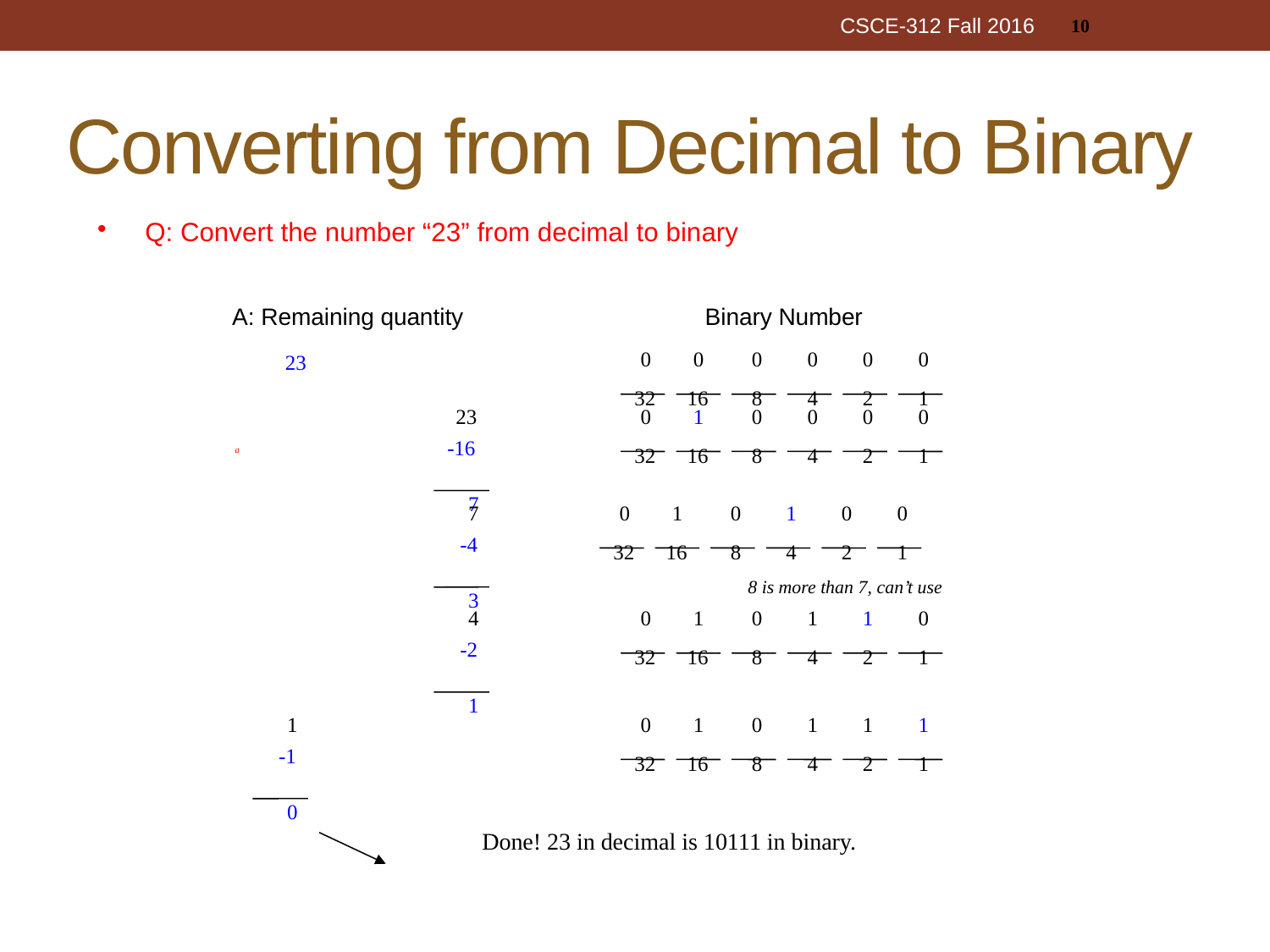

10
CSCE-312 Fall 2016
# Converting from Decimal to Binary
Q: Convert the number “23” from decimal to binary
A: Remaining quantity
Binary Number
0
0
0
0
0
0
23
32
16
8
4
2
1

0
1
0
0
0
0
32
16
8
4
2
1

23
-16
7

a
0
1
0
1
0
0
32
16
8
4
2
1

8 is more than 7, can’t use
7
-4
3

4
-2
1

0
1
0
1
1
0
32
16
8
4
2
1

1
-1
0

Done! 23 in decimal is 10111 in binary.

0
1
0
1
1
1
32
16
8
4
2
1

D
ecimal
Bina
r
y

1.
P
ut 1 in highest pla
c
e
23
1
0
0
0
0
(cu
r
r
e
n
t
v
alue
is 16)
P
la
c
e 32
t
oo bi
g
, but 16
w
o
r
k
s
.

16
8
4
2
1
–16
2. Upd
a
t
e decimal number

7
D
ecimal not
z
e
r
o
,
r
etu
r
n
t
o
S
t
ep 1
1
0
1
0
0
(cu
r
r
e
n
t
v
alue
1.
P
ut 1 in highest pla
c
e
is 20)

           N
e
x
t pla
c
e is 8,
t
oo big (8>7)
16
8
4
2
1
           4
w
o
r
ks (4<7)
–4
2. Upd
a
t
e decimal number

3
D
ecimal number not
z
e
r
o
,
r
etu
r
n
t
o
S
t
ep 1
1.
P
ut 1 in highest pla
c
e
           N
e
x
t pla
c
e is 2,
w
o
r
ks (2<3)
2. Upd
a
t
e decimal number
D
ecimal not
z
e
r
o
,
r
etu
r
n
t
o
S
t
ep 1
1.
P
ut 1 in highest pla
c
e
           N
e
x
t pla
c
e is 1,
w
o
r
ks (1=1)
2. Upd
a
t
e decimal number
D
ecimal number is
z
e
r
o
, done

1
0
1
1
0
(cu
r
r
e
n
t
v
alue
is 22)

16
8
4
2
1
–2

1
1
0
1
1
1
(cu
r
r
e
n
t
v
alue
is 23)

16
8
4
2
1
–1

0